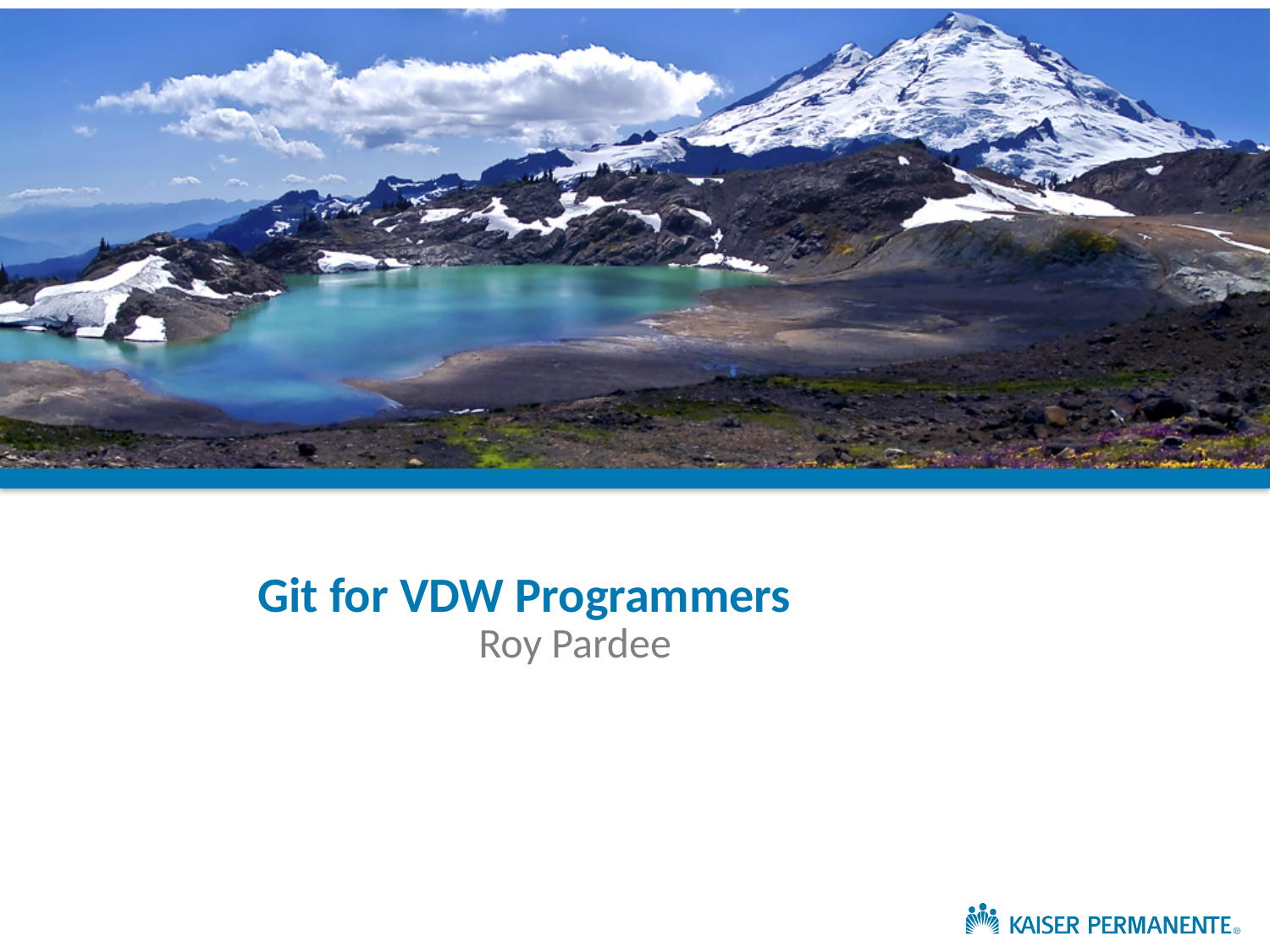

# Git for VDW Programmers
Roy Pardee